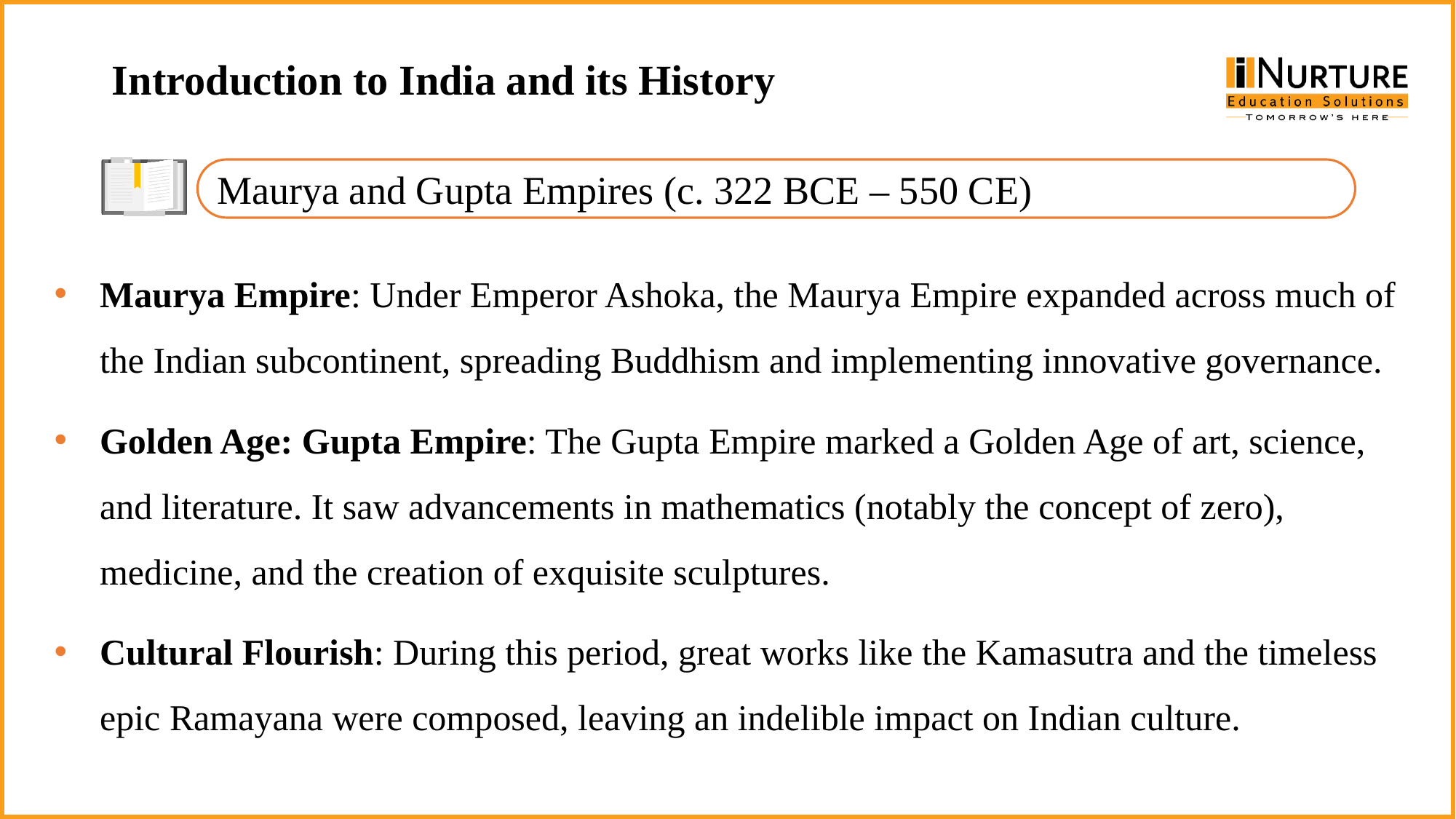

Introduction to India and its History

Maurya and Gupta Empires (c. 322 BCE – 550 CE)

Maurya Empire: Under Emperor Ashoka, the Maurya Empire expanded across much of the Indian subcontinent, spreading Buddhism and implementing innovative governance.
Golden Age: Gupta Empire: The Gupta Empire marked a Golden Age of art, science, and literature. It saw advancements in mathematics (notably the concept of zero), medicine, and the creation of exquisite sculptures.
Cultural Flourish: During this period, great works like the Kamasutra and the timeless epic Ramayana were composed, leaving an indelible impact on Indian culture.